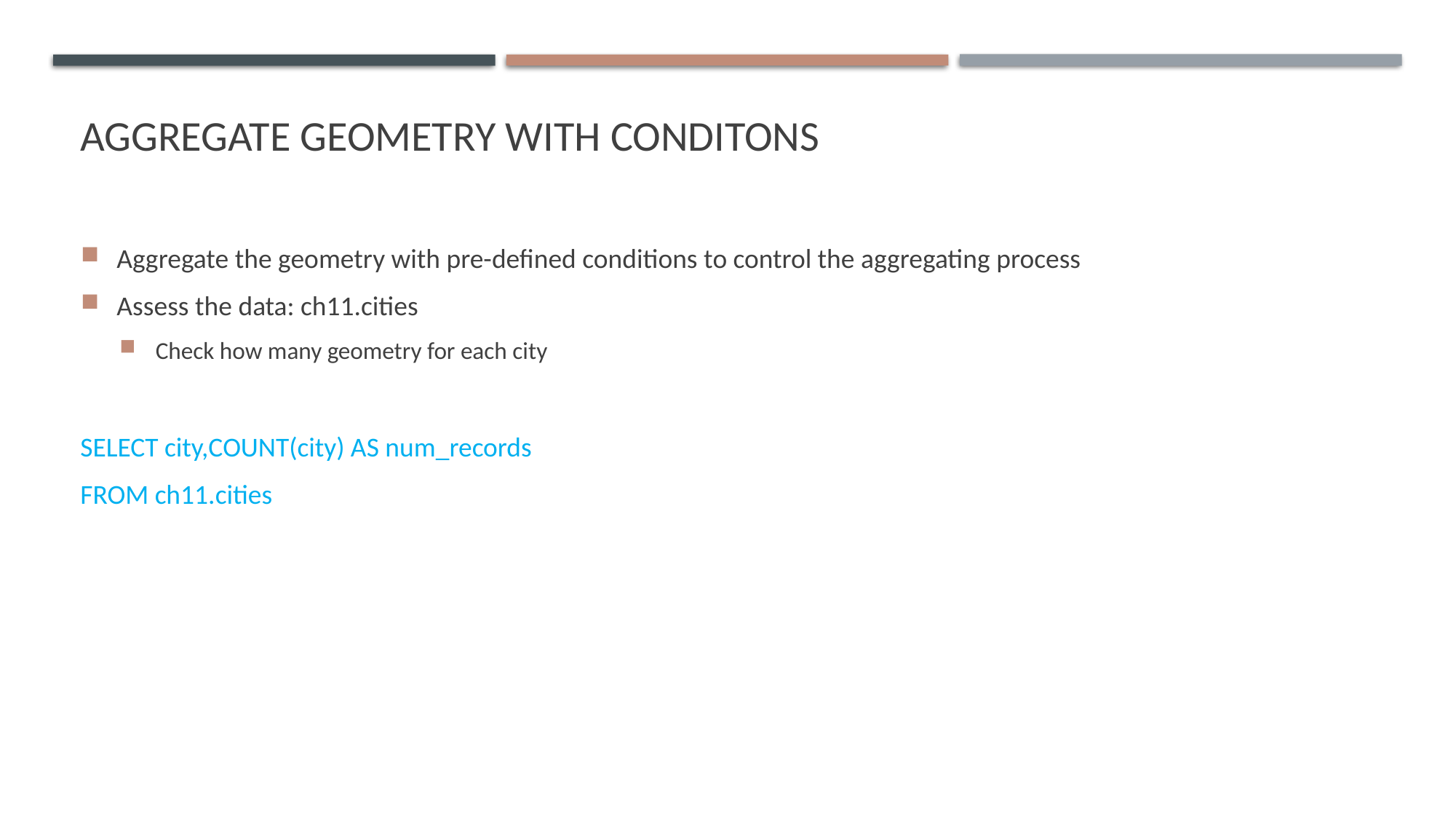

# AGGREGATE GEOMETRY WITH CONDITONS
Aggregate the geometry with pre-defined conditions to control the aggregating process
Assess the data: ch11.cities
Check how many geometry for each city

SELECT city,COUNT(city) AS num_records
FROM ch11.cities